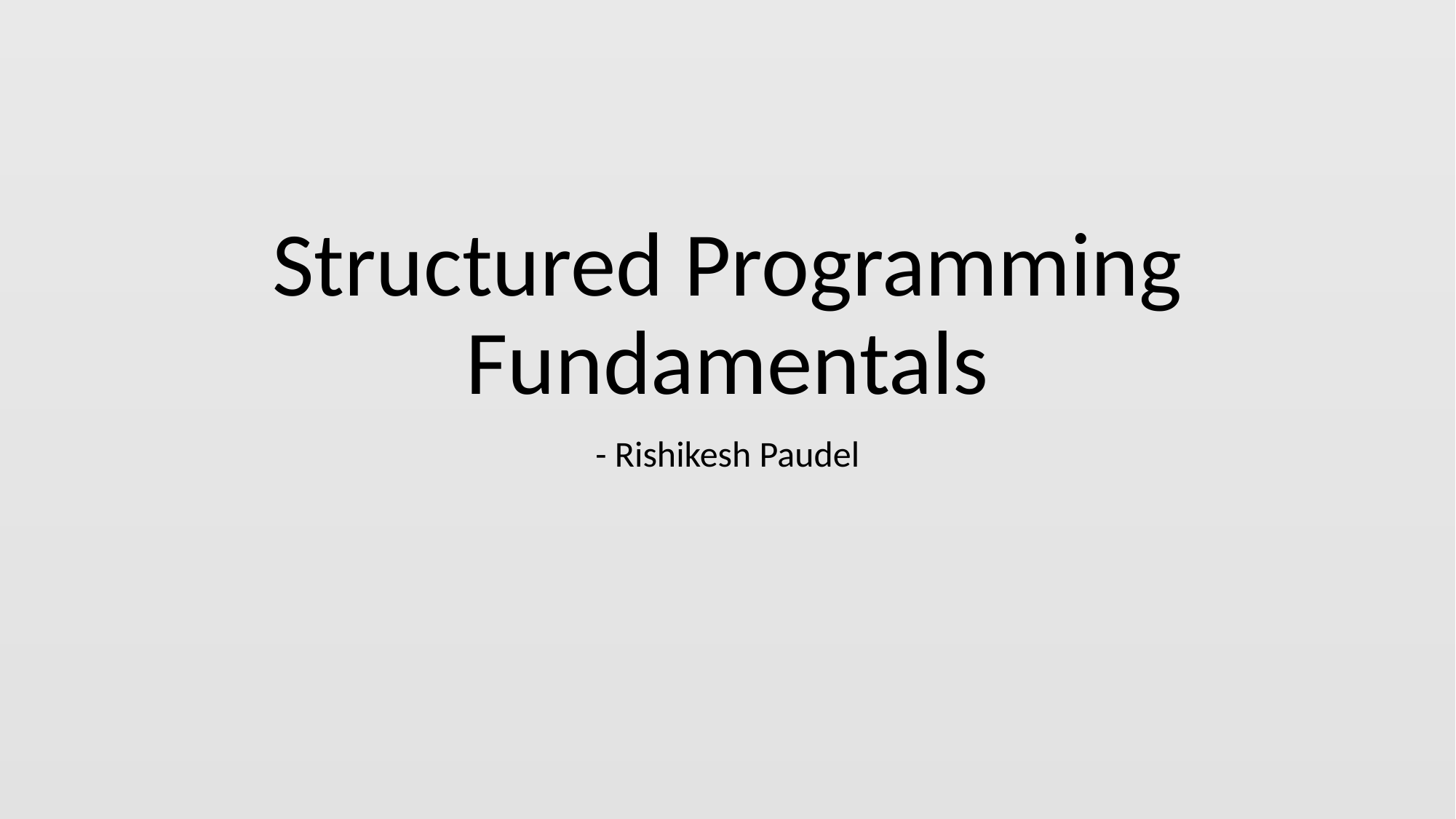

# Structured Programming Fundamentals
- Rishikesh Paudel